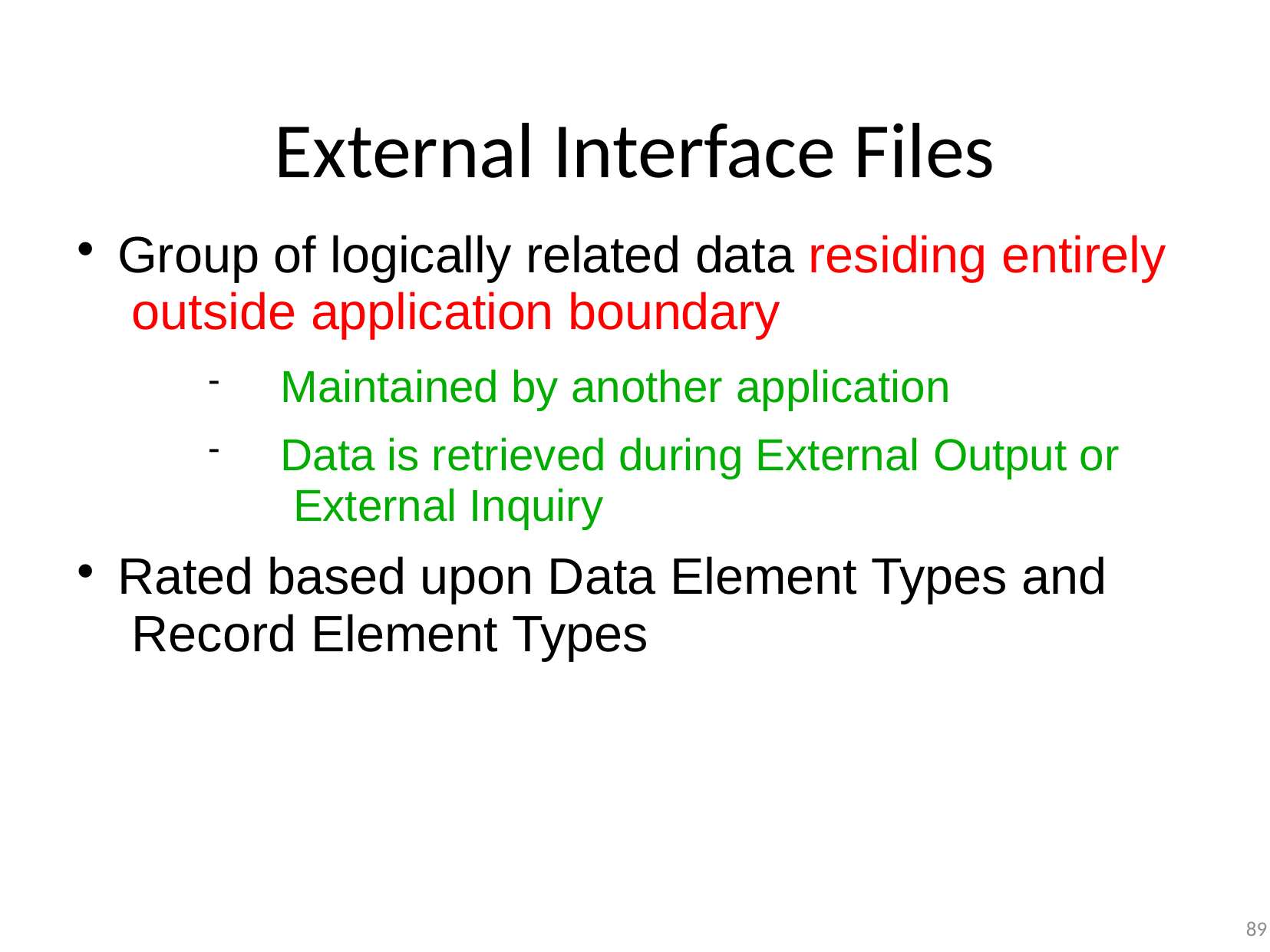

# External Interface Files
Group of logically related data residing entirely  outside application boundary
Maintained by another application
Data is retrieved during External Output or  External Inquiry
Rated based upon Data Element Types and  Record Element Types
89